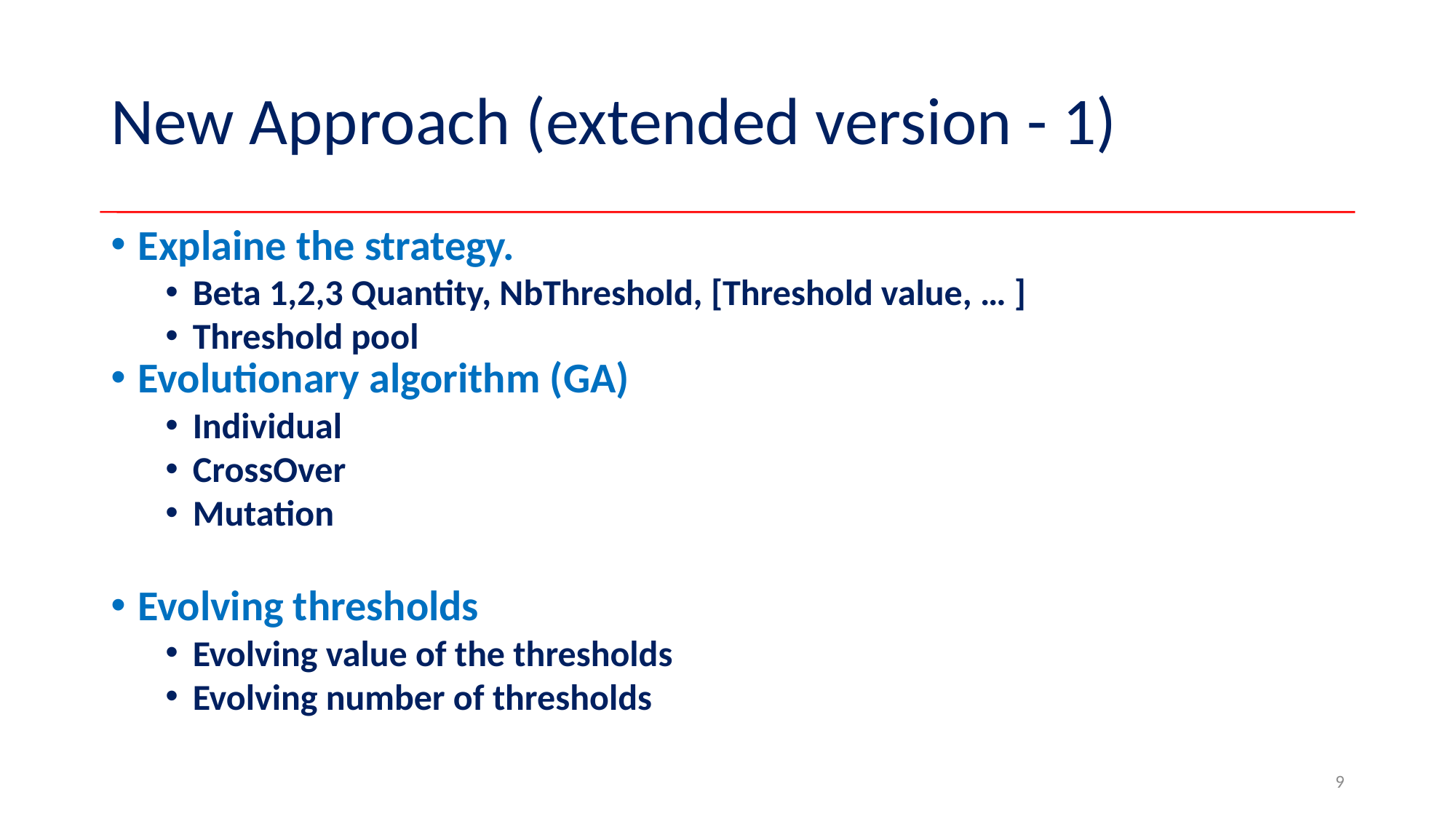

New Approach (extended version - 1)

Explaine the strategy.
Beta 1,2,3 Quantity, NbThreshold, [Threshold value, … ]
Threshold pool
Evolutionary algorithm (GA)
Individual
CrossOver
Mutation

Evolving thresholds
Evolving value of the thresholds
Evolving number of thresholds

9